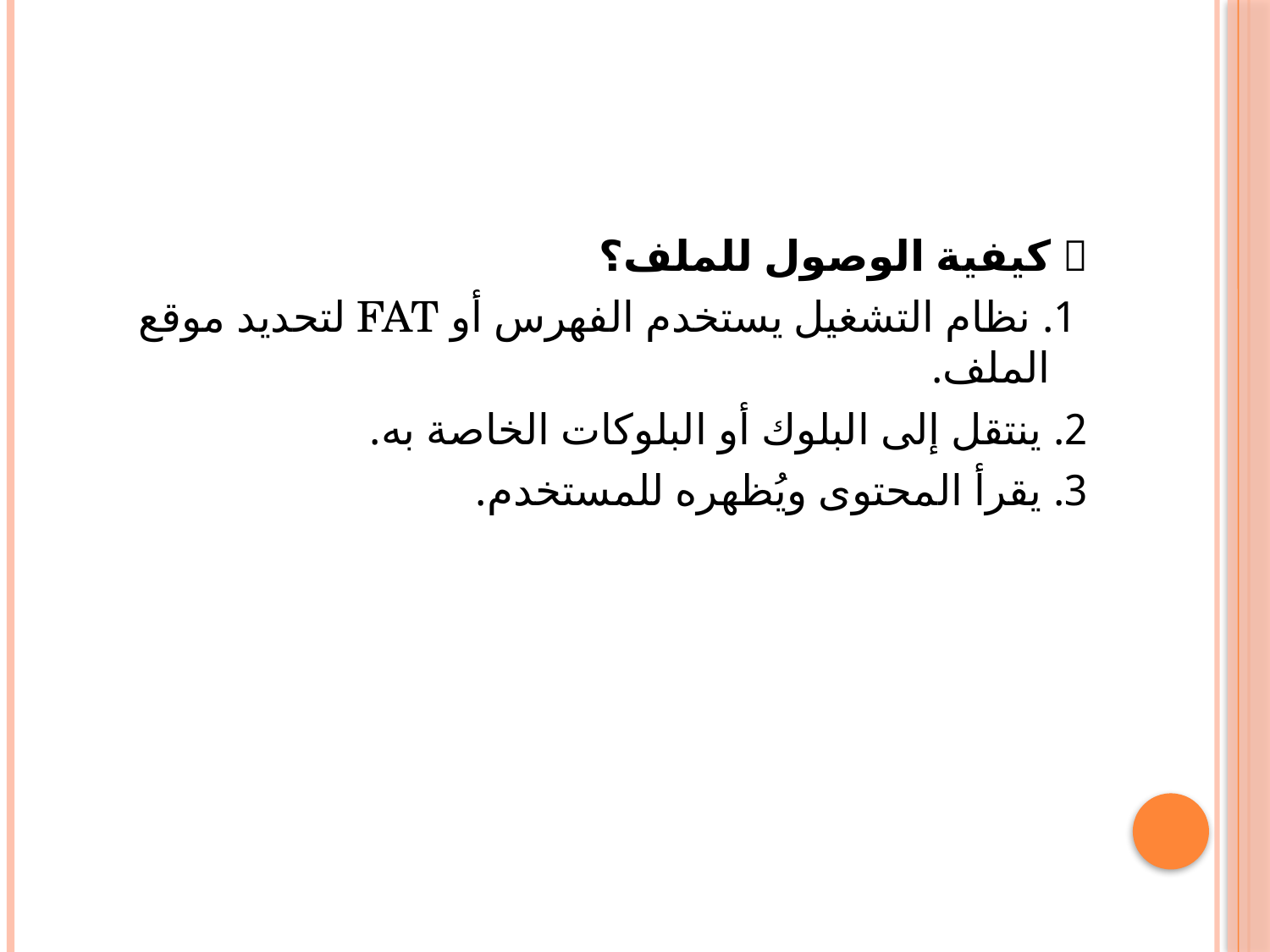

#
📋 كيفية الوصول للملف؟
 1. نظام التشغيل يستخدم الفهرس أو FAT لتحديد موقع الملف.
2. ينتقل إلى البلوك أو البلوكات الخاصة به.
3. يقرأ المحتوى ويُظهره للمستخدم.